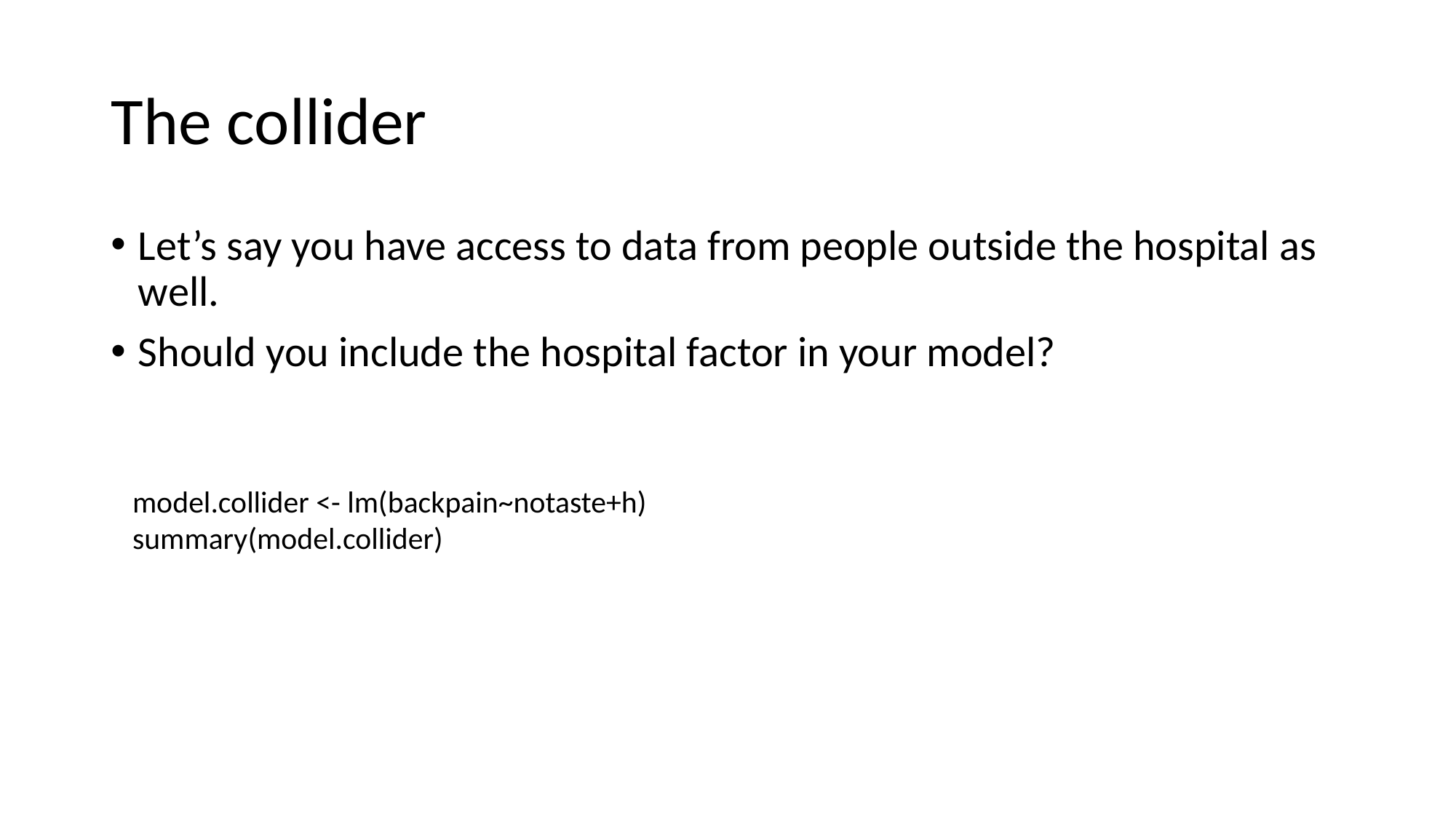

# The collider
Let’s say you have access to data from people outside the hospital as well.
Should you include the hospital factor in your model?
model.collider <- lm(backpain~notaste+h)
summary(model.collider)